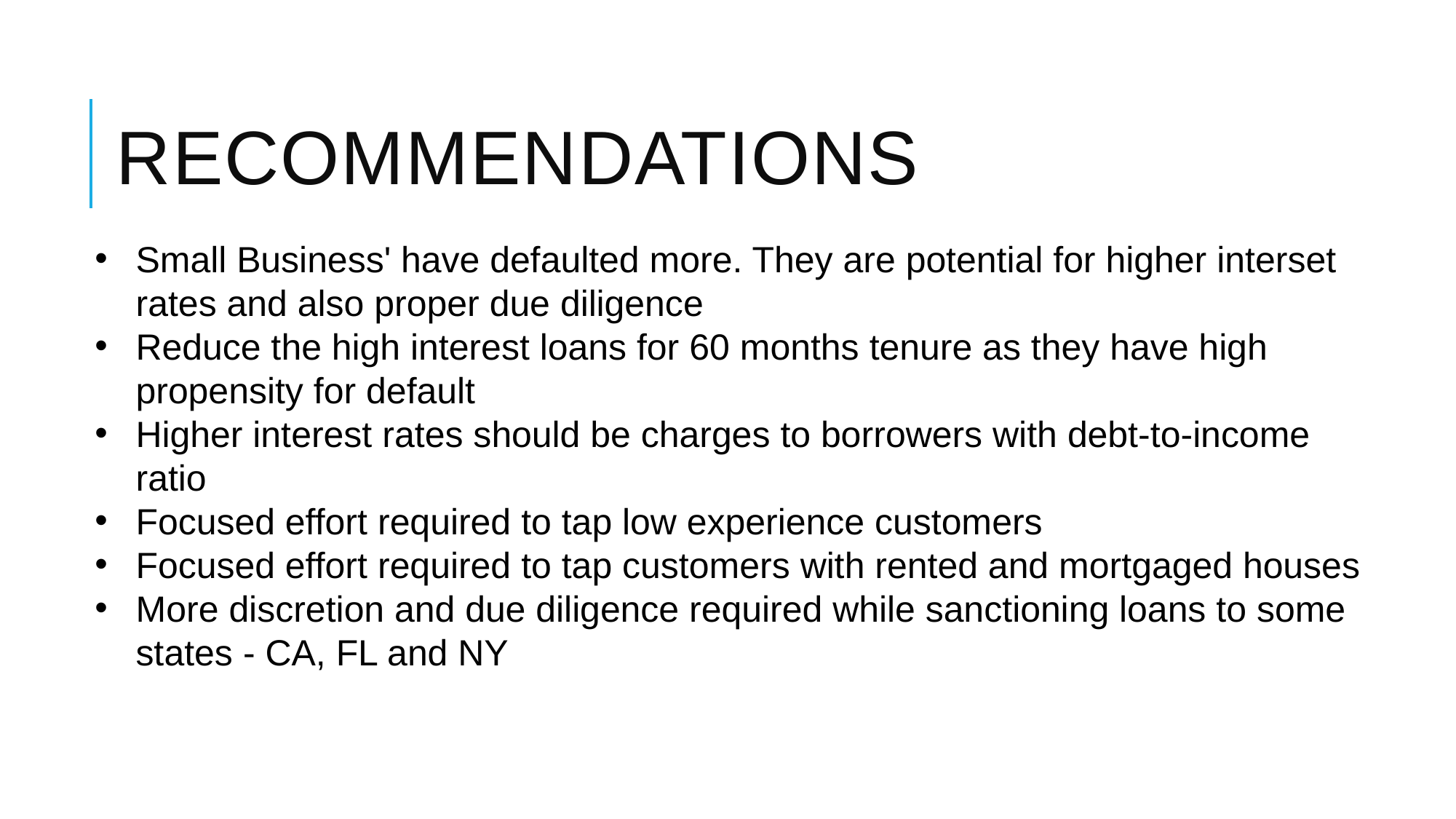

# Recommendations
Small Business' have defaulted more. They are potential for higher interset rates and also proper due diligence
Reduce the high interest loans for 60 months tenure as they have high propensity for default
Higher interest rates should be charges to borrowers with debt-to-income ratio
Focused effort required to tap low experience customers
Focused effort required to tap customers with rented and mortgaged houses
More discretion and due diligence required while sanctioning loans to some states - CA, FL and NY